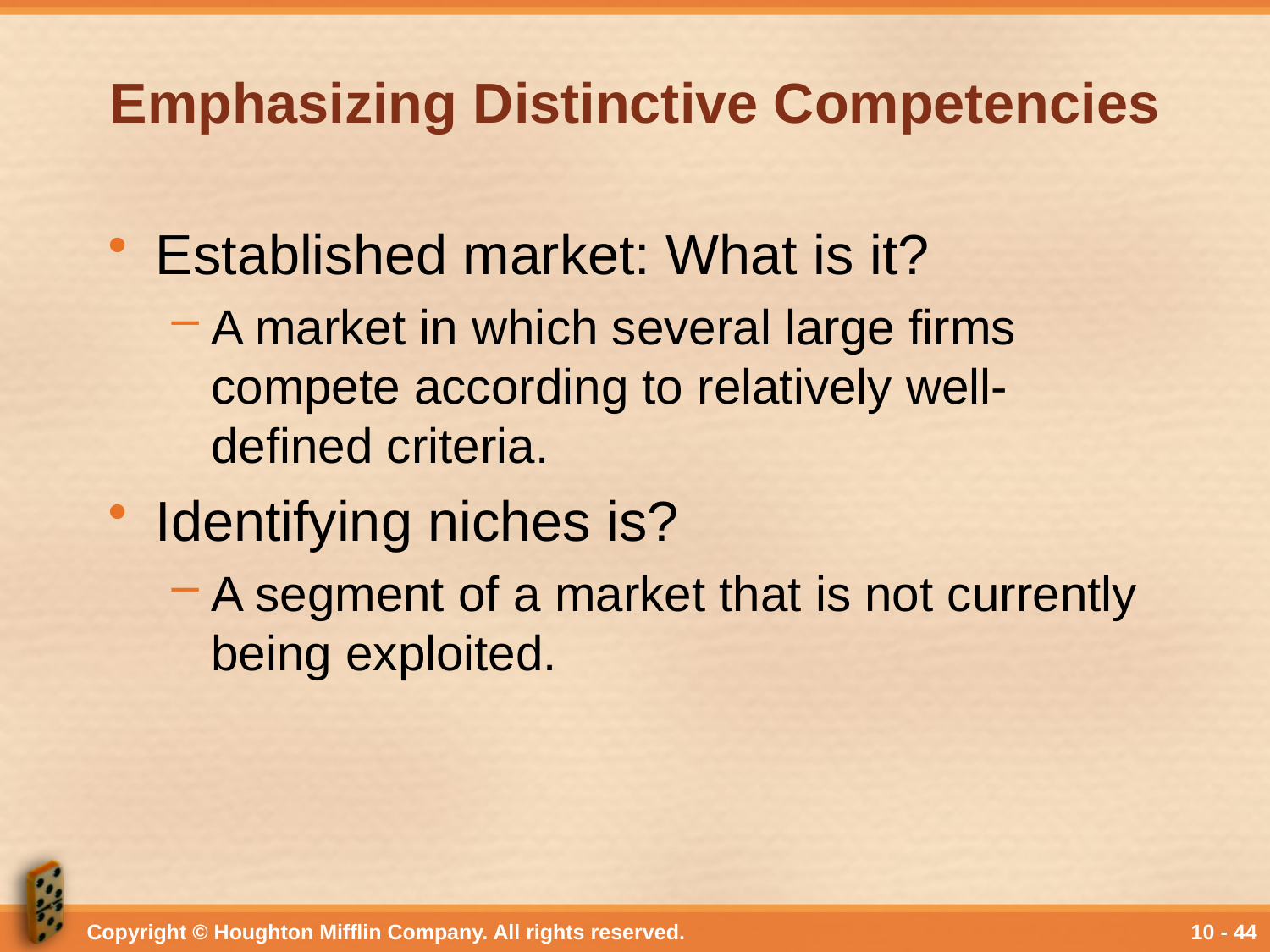

# Emphasizing Distinctive Competencies
Established market: What is it?
A market in which several large firms compete according to relatively well-defined criteria.
Identifying niches is?
A segment of a market that is not currently being exploited.
Copyright © Houghton Mifflin Company. All rights reserved.
10 - 44